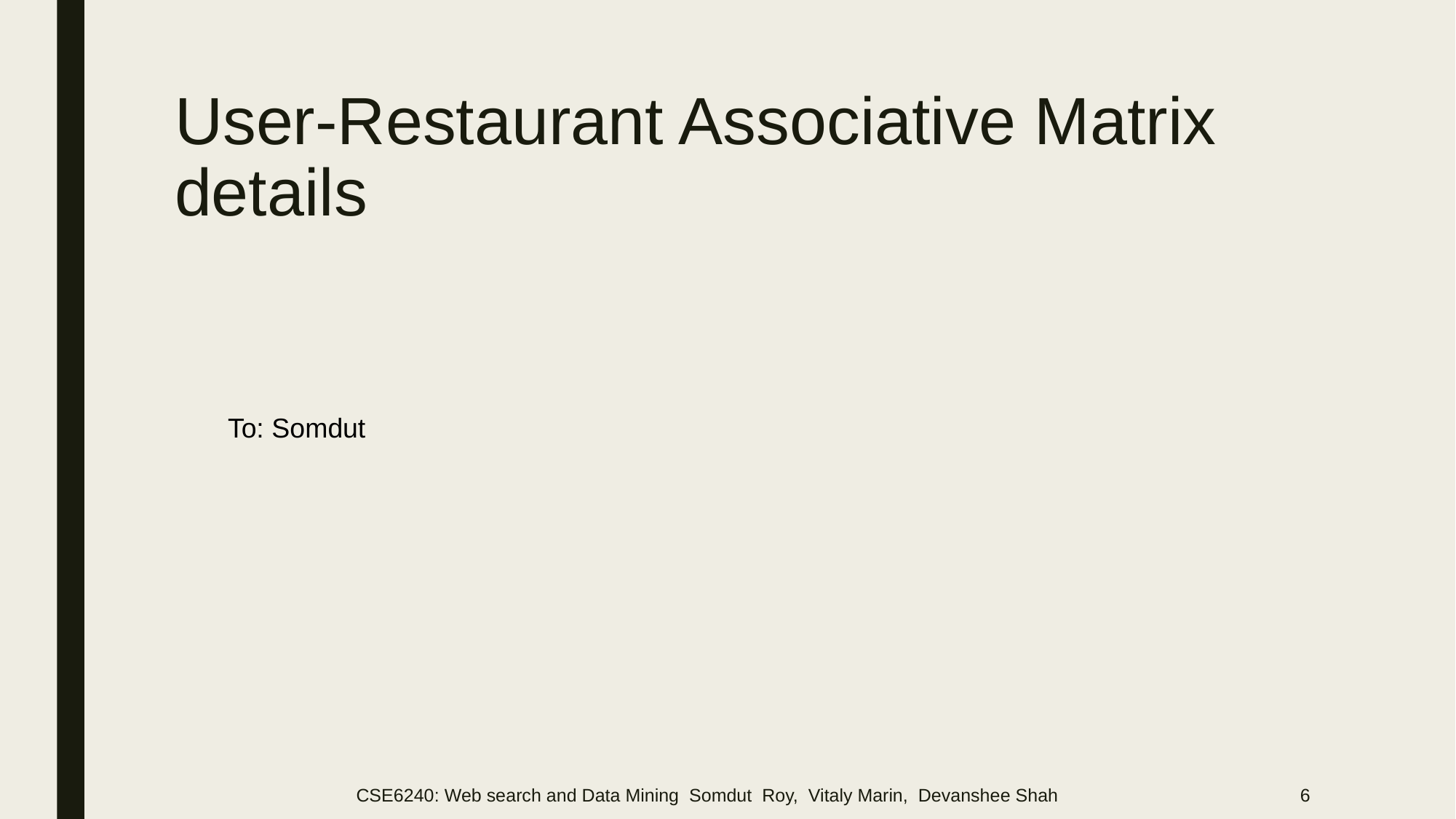

# User-Restaurant Associative Matrix details
To: Somdut
CSE6240: Web search and Data Mining  Somdut  Roy,  Vitaly Marin,  Devanshee Shah
6